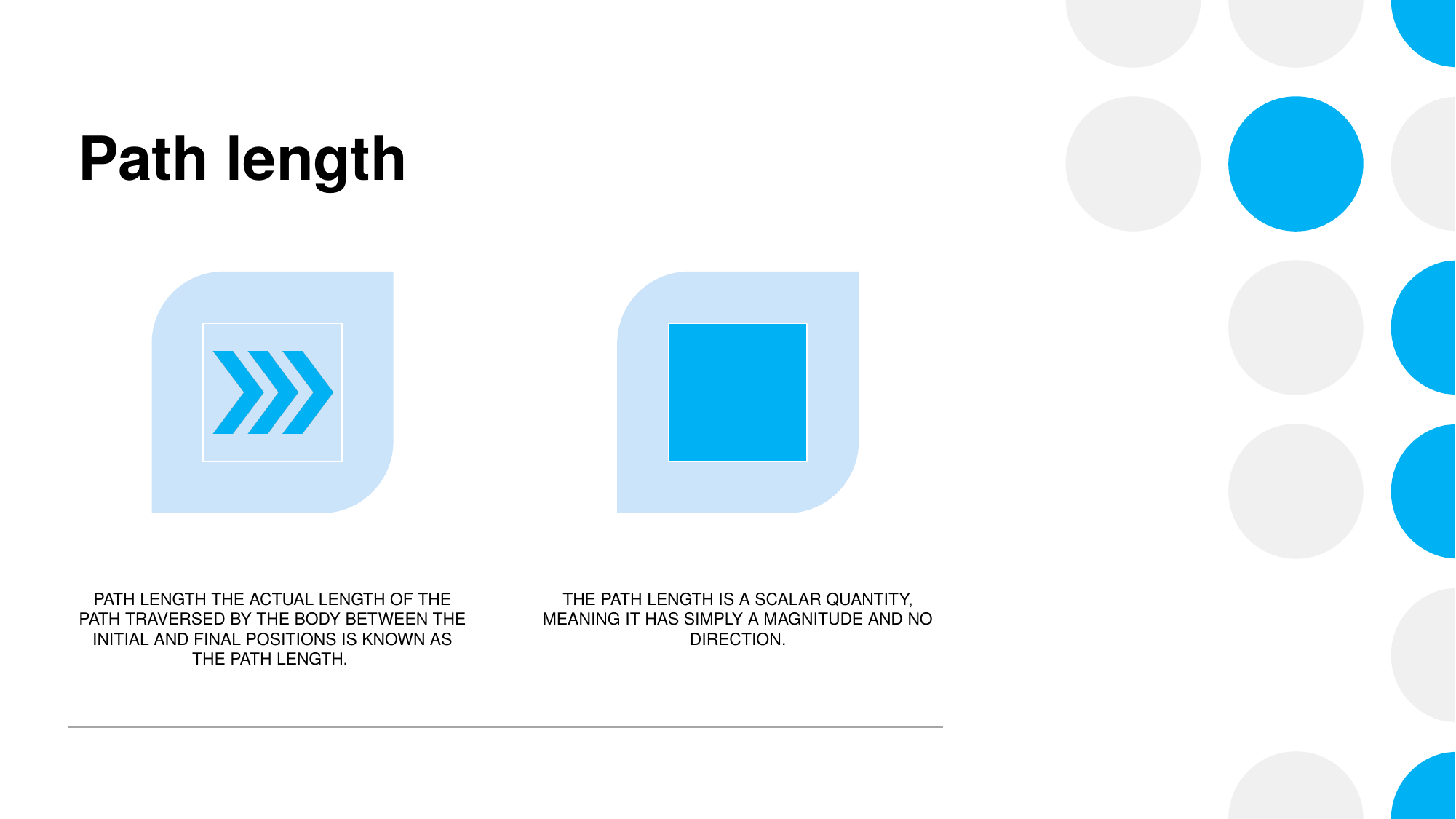

# Path length

Path Length The actual length of the path traversed by the body between the Initial and Final positions is known as the path length.
The path length is a scalar quantity, meaning it has simply a magnitude and no direction.